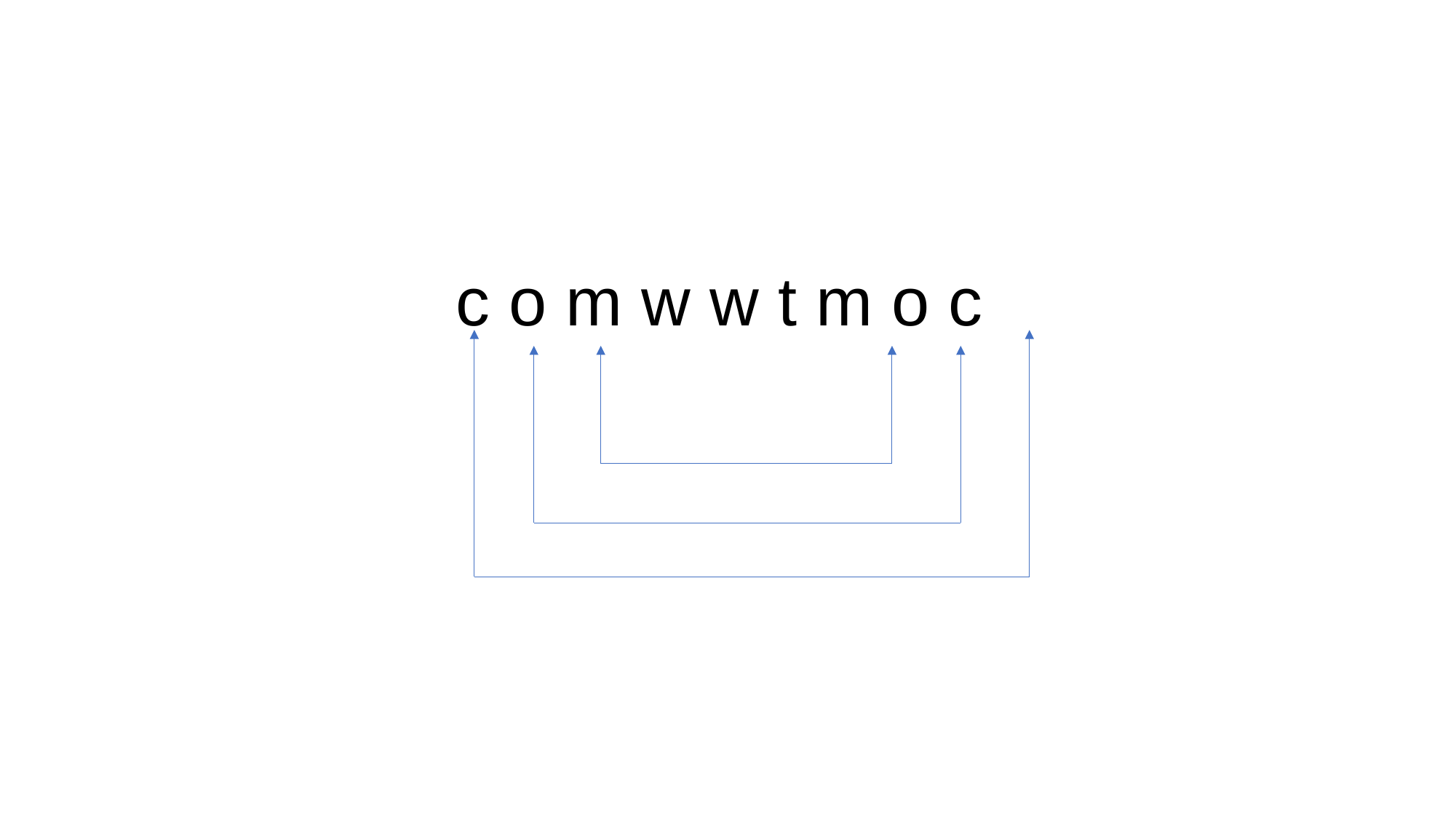

c o m w w t m o c